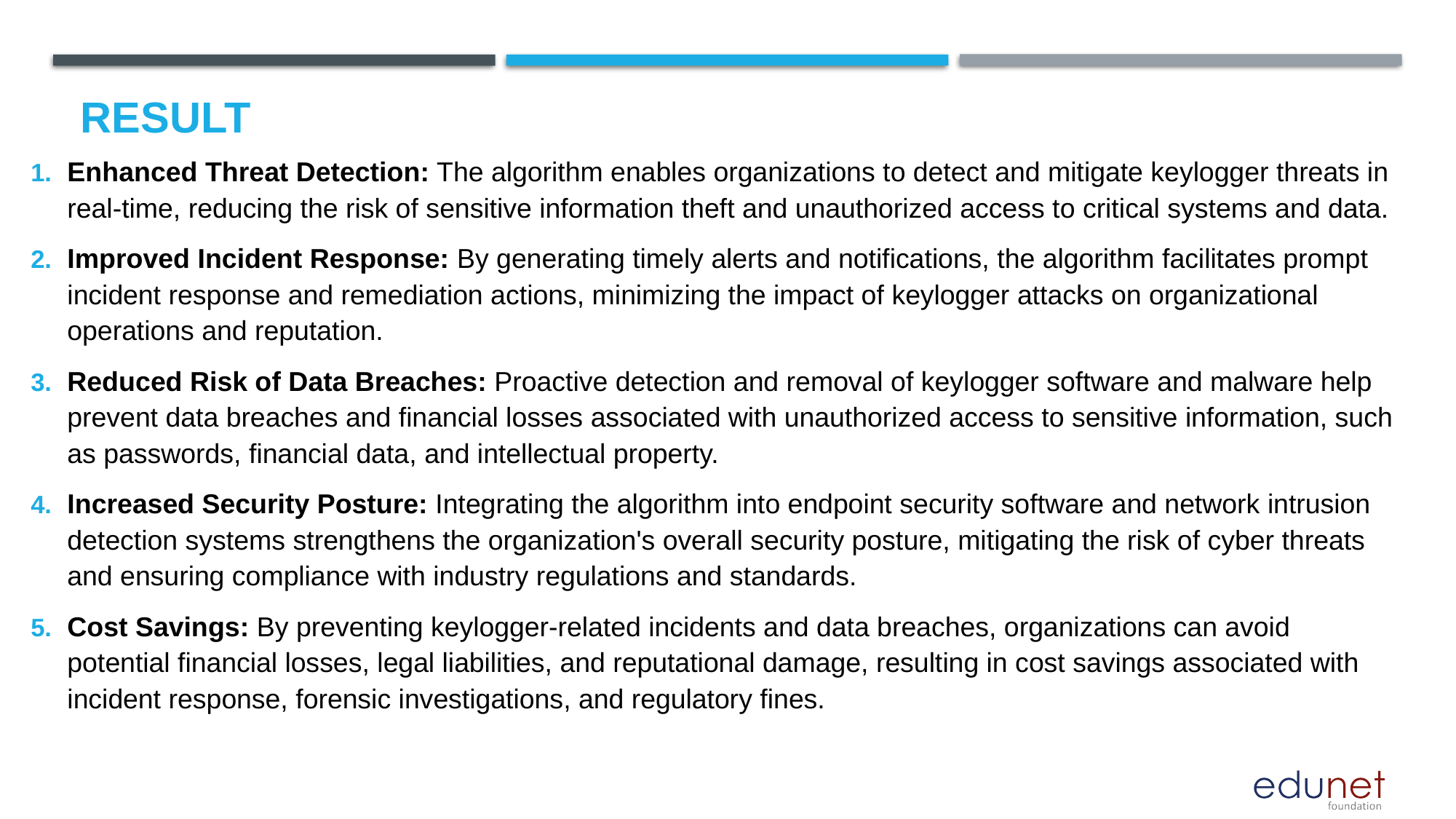

# Result
Enhanced Threat Detection: The algorithm enables organizations to detect and mitigate keylogger threats in real-time, reducing the risk of sensitive information theft and unauthorized access to critical systems and data.
Improved Incident Response: By generating timely alerts and notifications, the algorithm facilitates prompt incident response and remediation actions, minimizing the impact of keylogger attacks on organizational operations and reputation.
Reduced Risk of Data Breaches: Proactive detection and removal of keylogger software and malware help prevent data breaches and financial losses associated with unauthorized access to sensitive information, such as passwords, financial data, and intellectual property.
Increased Security Posture: Integrating the algorithm into endpoint security software and network intrusion detection systems strengthens the organization's overall security posture, mitigating the risk of cyber threats and ensuring compliance with industry regulations and standards.
Cost Savings: By preventing keylogger-related incidents and data breaches, organizations can avoid potential financial losses, legal liabilities, and reputational damage, resulting in cost savings associated with incident response, forensic investigations, and regulatory fines.